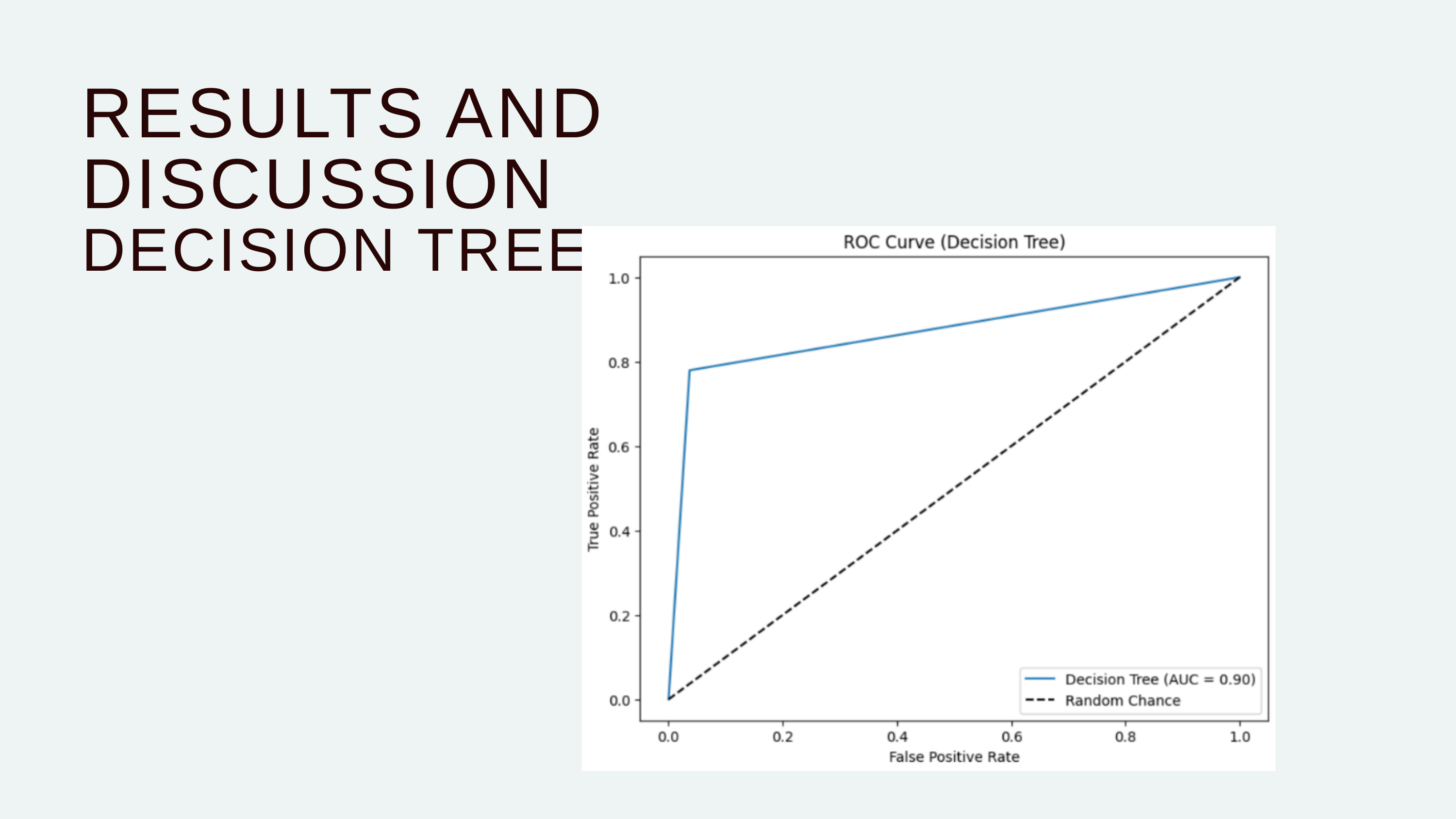

RESULTS AND DISCUSSION
DECISION TREE AUC GRAPH